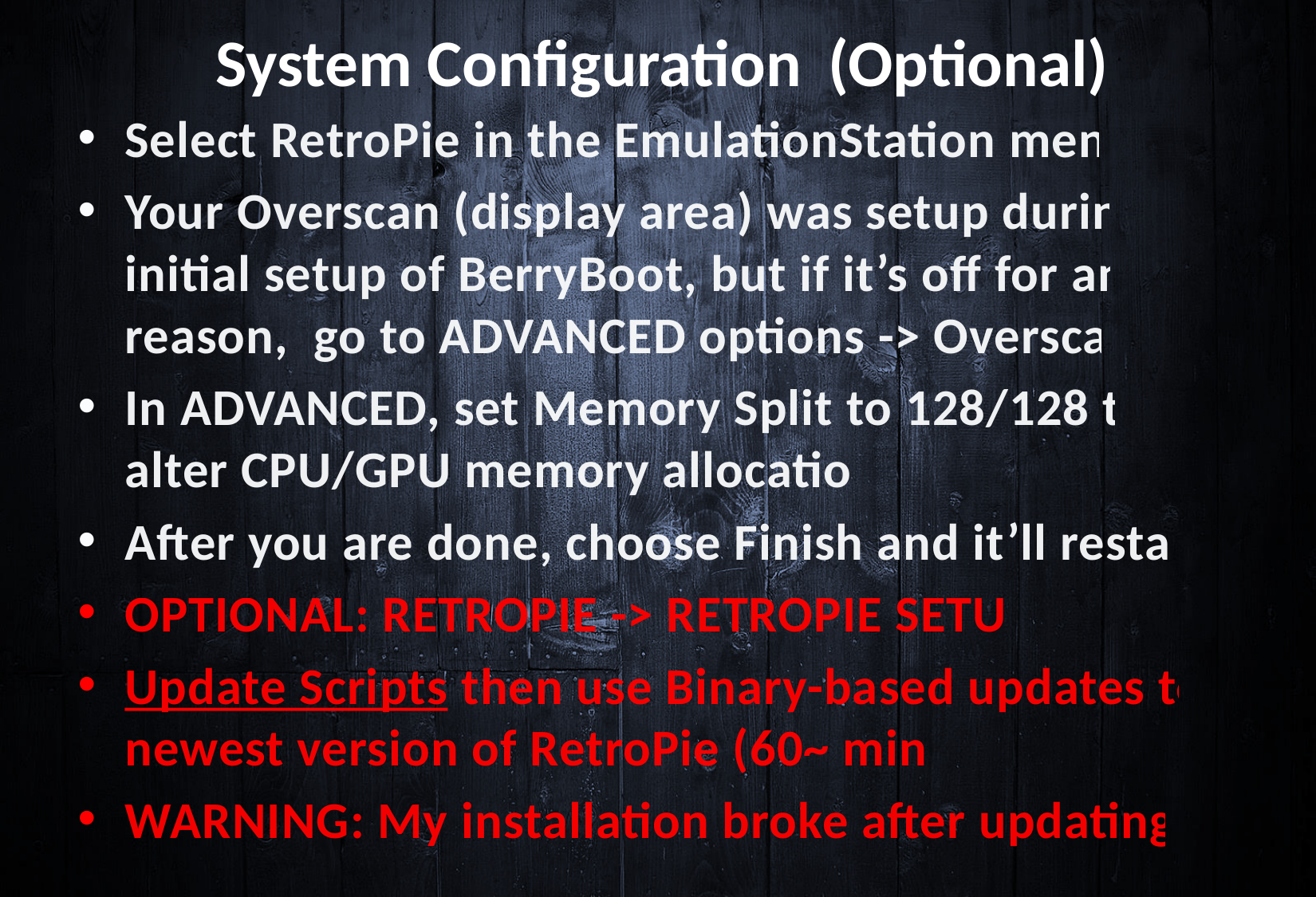

# System Configuration	 (Optional)
Select RetroPie in the EmulationStation menu
Your Overscan (display area) was setup during initial setup of BerryBoot, but if it’s off for any reason,  go to ADVANCED options -> Overscan
In ADVANCED, set Memory Split to 128/128 to alter CPU/GPU memory allocation
After you are done, choose Finish and it’ll restart
OPTIONAL: RETROPIE -> RETROPIE SETUP
Update Scripts then use Binary-based updates to newest version of RetroPie (60~ min.)
WARNING: My installation broke after updating..